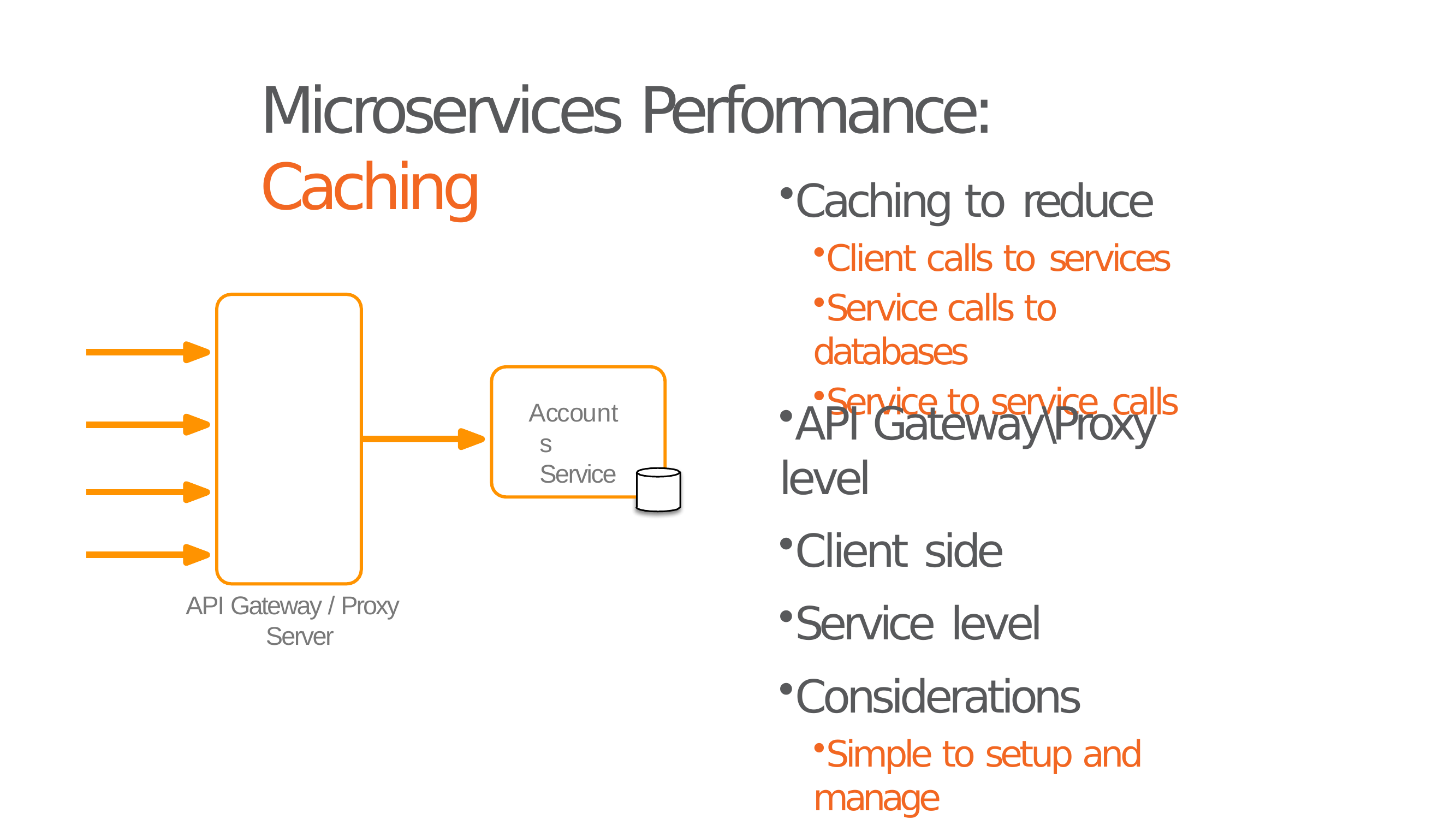

# Microservices Performance: Caching
Caching to reduce
Client calls to services
Service calls to databases
Service to service calls

API Gateway\Proxy level
Client side
Service level
Considerations
Simple to setup and manage
Data leaks
Accounts  Service

API Gateway / Proxy  Server